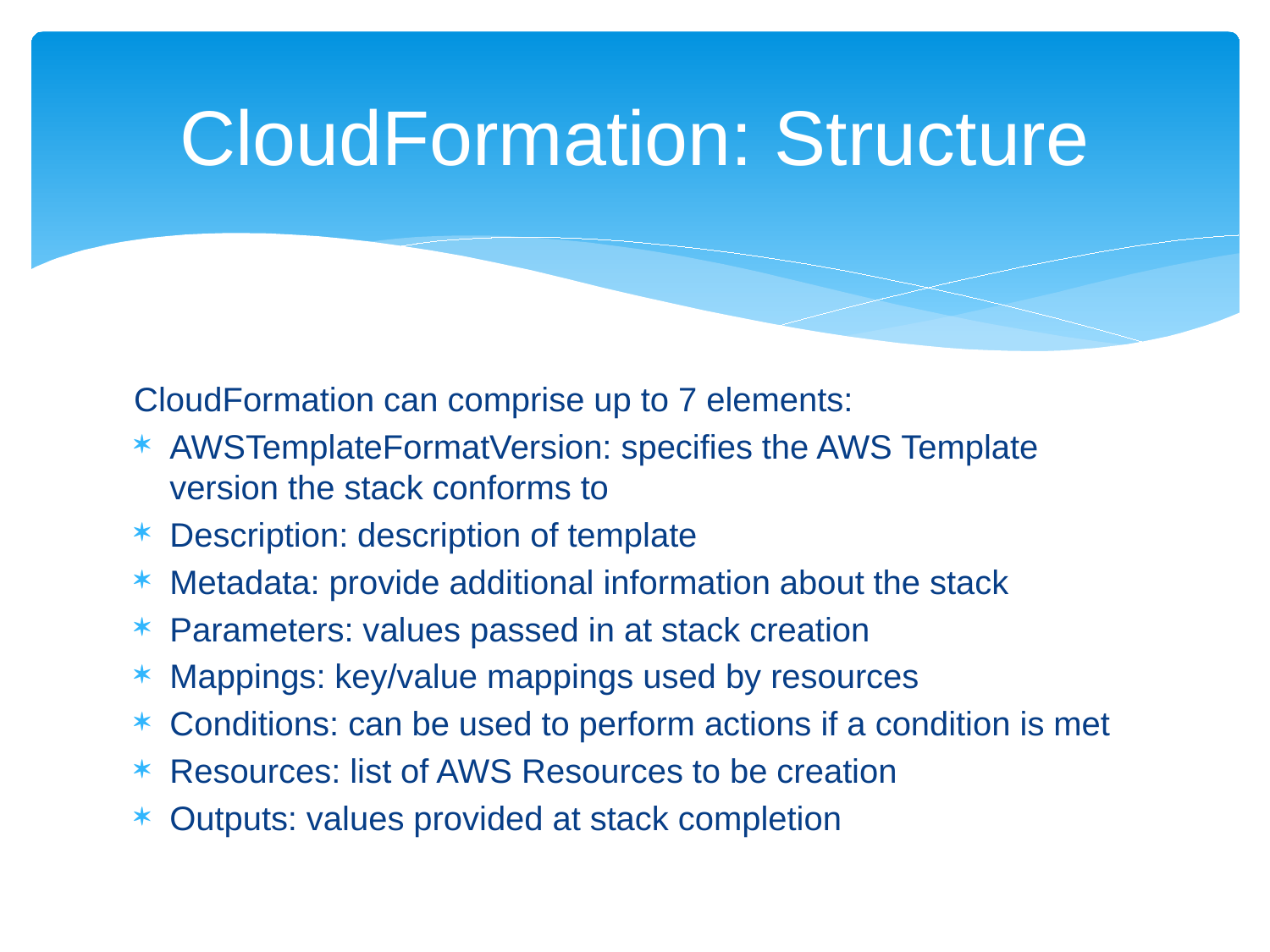

# CloudFormation: Structure
CloudFormation can comprise up to 7 elements:
AWSTemplateFormatVersion: specifies the AWS Template version the stack conforms to
Description: description of template
Metadata: provide additional information about the stack
Parameters: values passed in at stack creation
Mappings: key/value mappings used by resources
Conditions: can be used to perform actions if a condition is met
Resources: list of AWS Resources to be creation
Outputs: values provided at stack completion